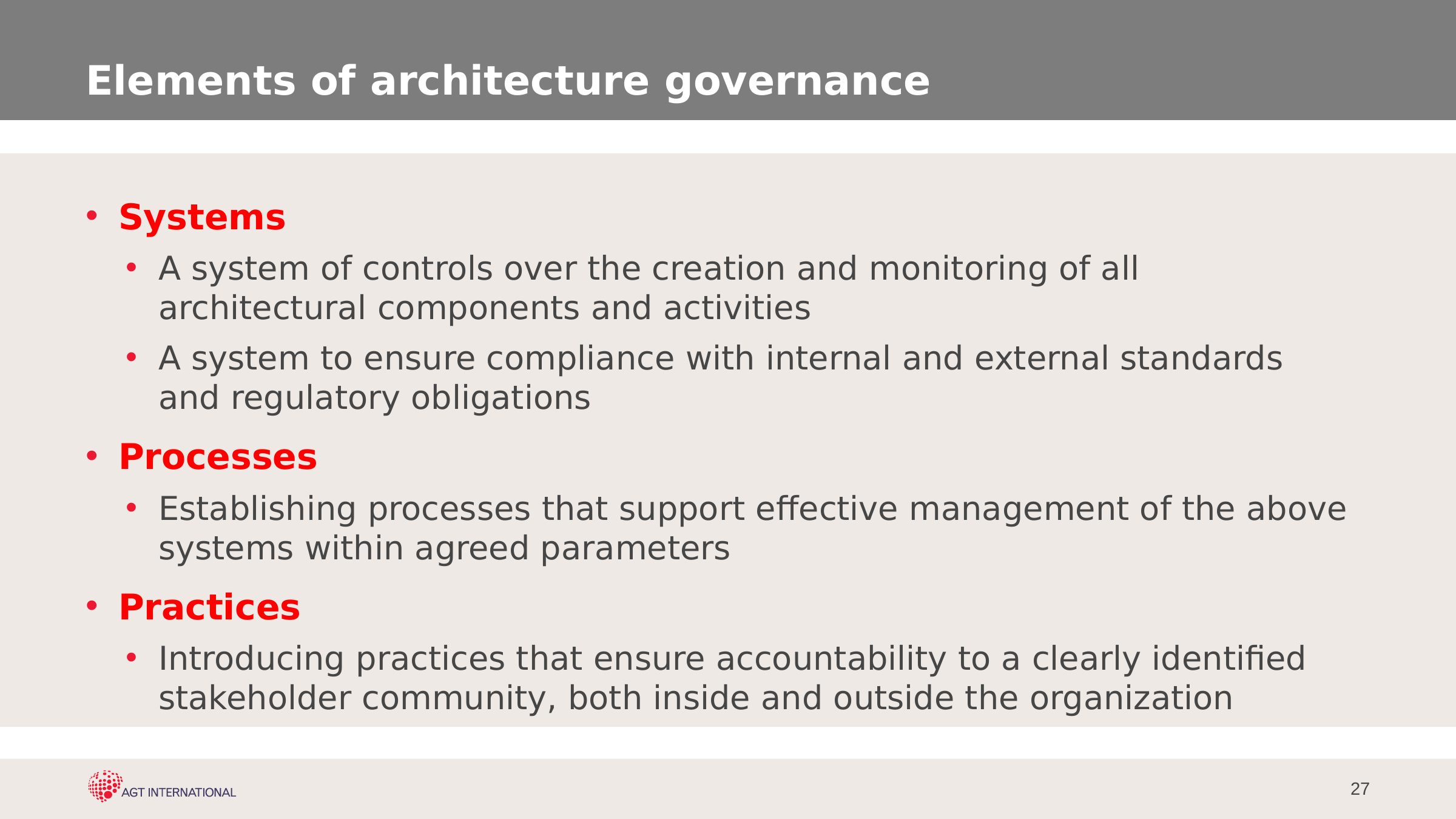

# Elements of architecture governance
Systems
A system of controls over the creation and monitoring of all architectural components and activities
A system to ensure compliance with internal and external standards and regulatory obligations
Processes
Establishing processes that support effective management of the above systems within agreed parameters
Practices
Introducing practices that ensure accountability to a clearly identified stakeholder community, both inside and outside the organization